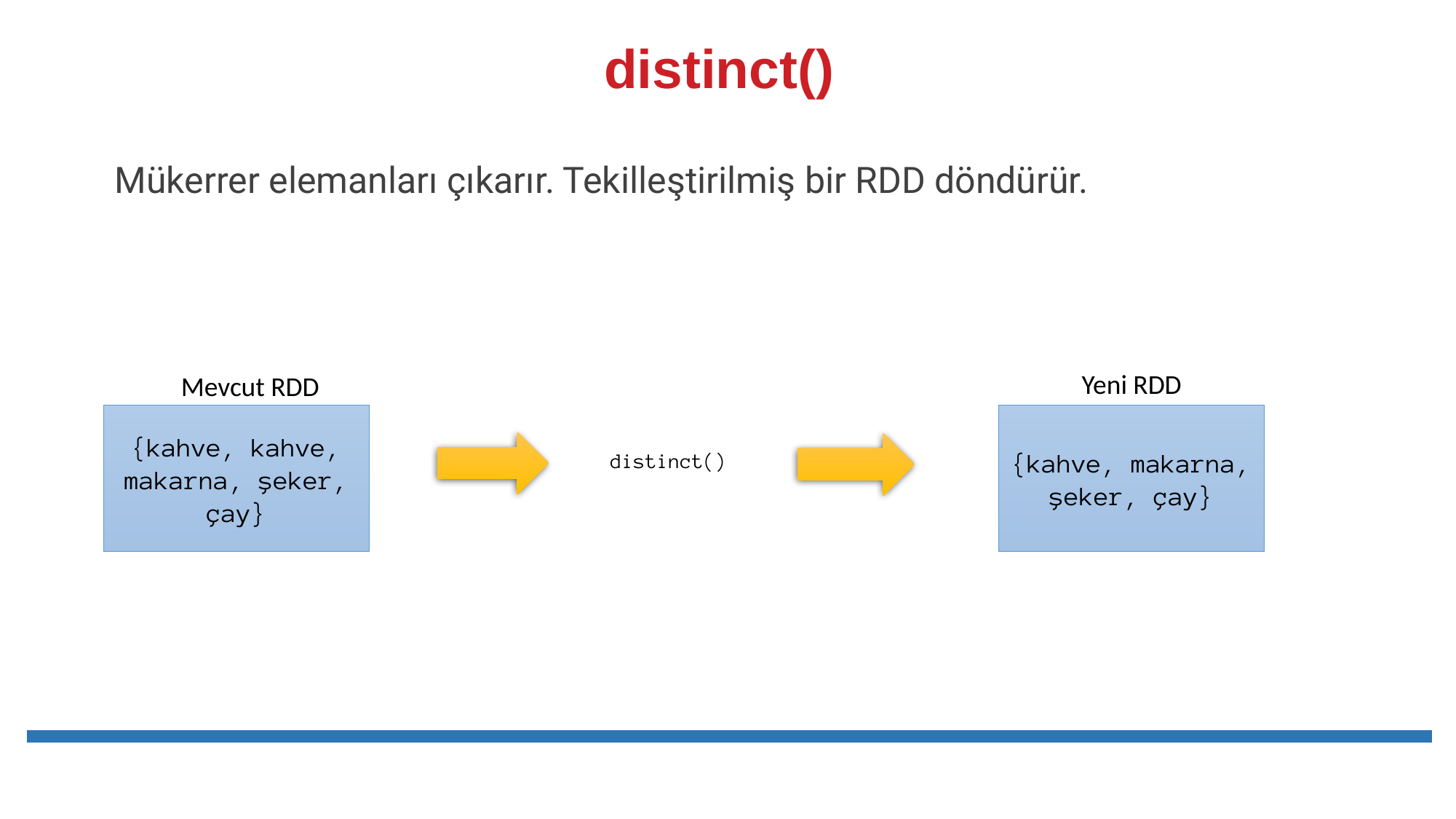

# distinct()
Mükerrer elemanları çıkarır. Tekilleştirilmiş bir RDD döndürür.
Yeni RDD
Mevcut RDD
{kahve, kahve, makarna, şeker, çay}
{kahve, makarna, şeker, çay}

distinct()